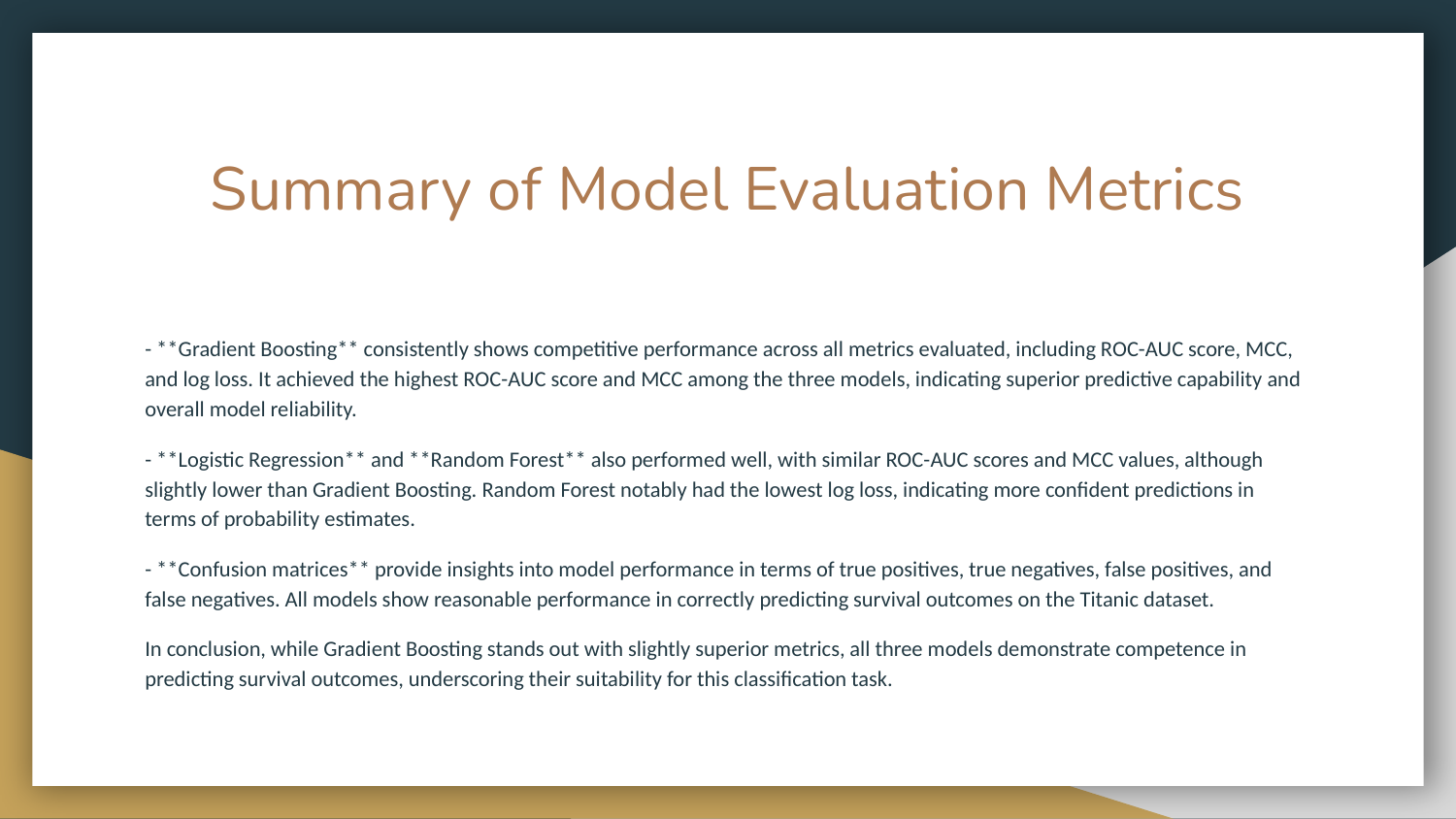

# Summary of Model Evaluation Metrics
- **Gradient Boosting** consistently shows competitive performance across all metrics evaluated, including ROC-AUC score, MCC, and log loss. It achieved the highest ROC-AUC score and MCC among the three models, indicating superior predictive capability and overall model reliability.
- **Logistic Regression** and **Random Forest** also performed well, with similar ROC-AUC scores and MCC values, although slightly lower than Gradient Boosting. Random Forest notably had the lowest log loss, indicating more confident predictions in terms of probability estimates.
- **Confusion matrices** provide insights into model performance in terms of true positives, true negatives, false positives, and false negatives. All models show reasonable performance in correctly predicting survival outcomes on the Titanic dataset.
In conclusion, while Gradient Boosting stands out with slightly superior metrics, all three models demonstrate competence in predicting survival outcomes, underscoring their suitability for this classification task.